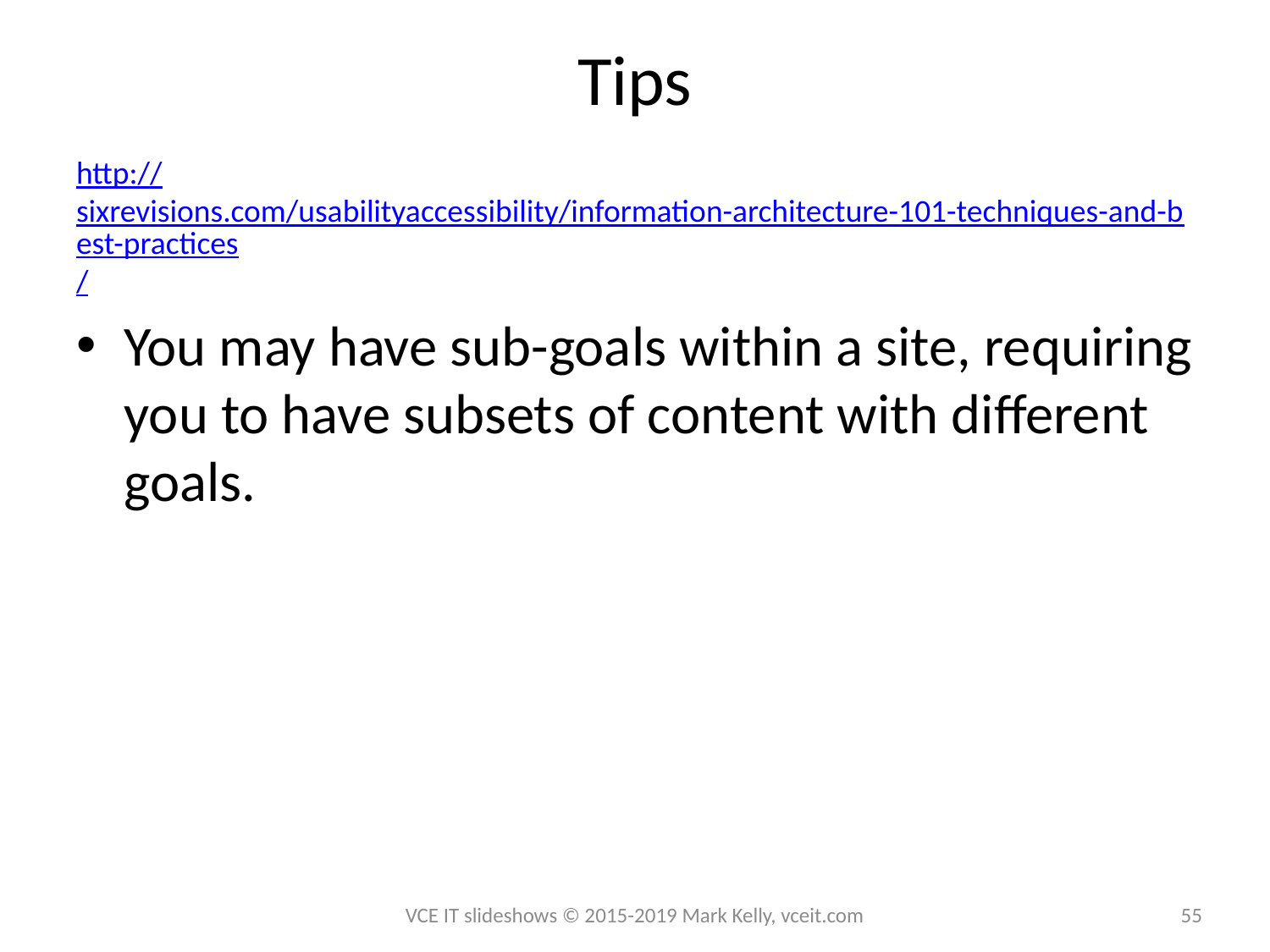

# Tips
http://sixrevisions.com/usabilityaccessibility/information-architecture-101-techniques-and-best-practices/
You may have sub-goals within a site, requiring you to have subsets of content with different goals.
VCE IT slideshows © 2015-2019 Mark Kelly, vceit.com
55